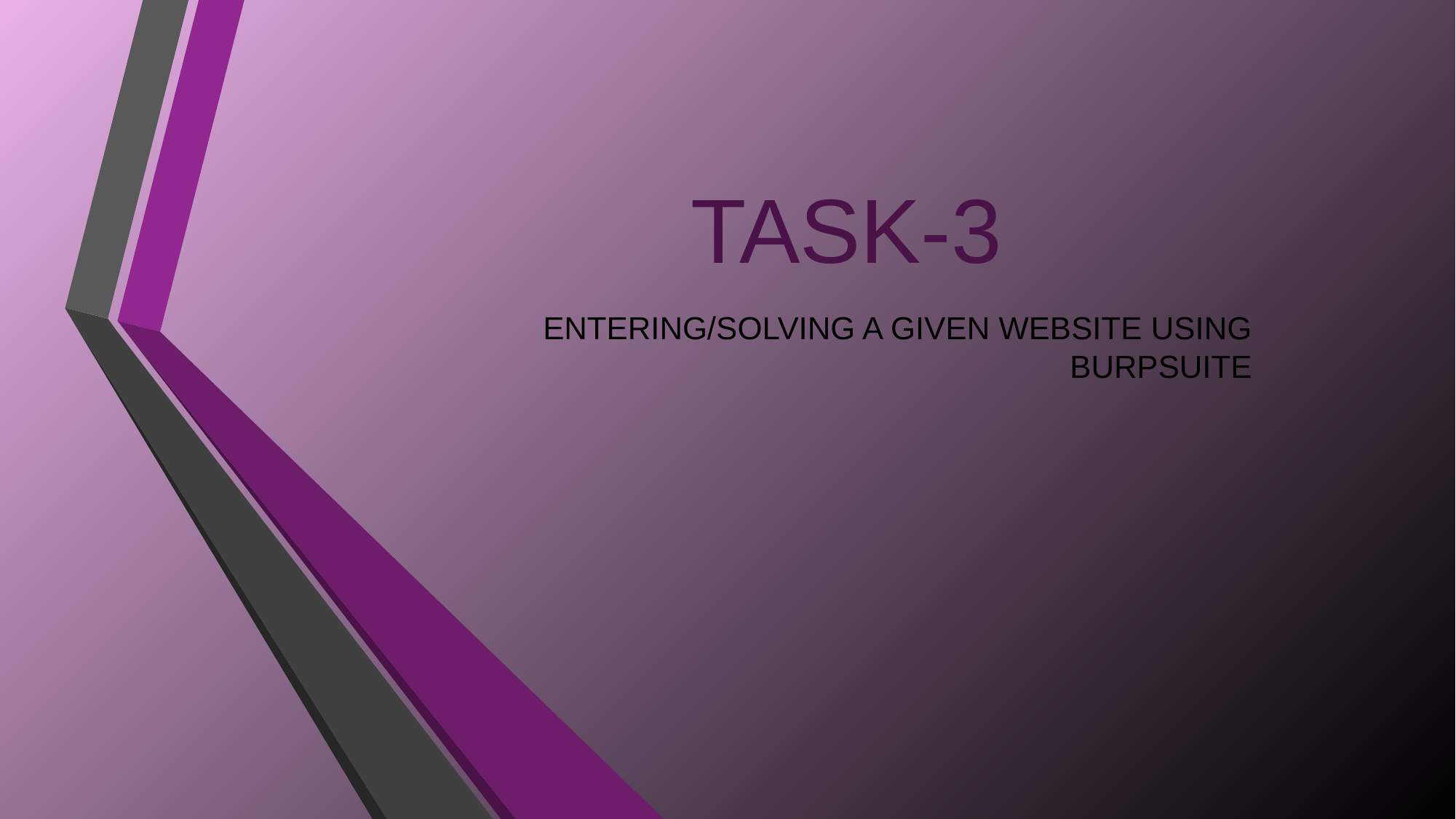

# TASK-3
ENTERING/SOLVING A GIVEN WEBSITE USING BURPSUITE